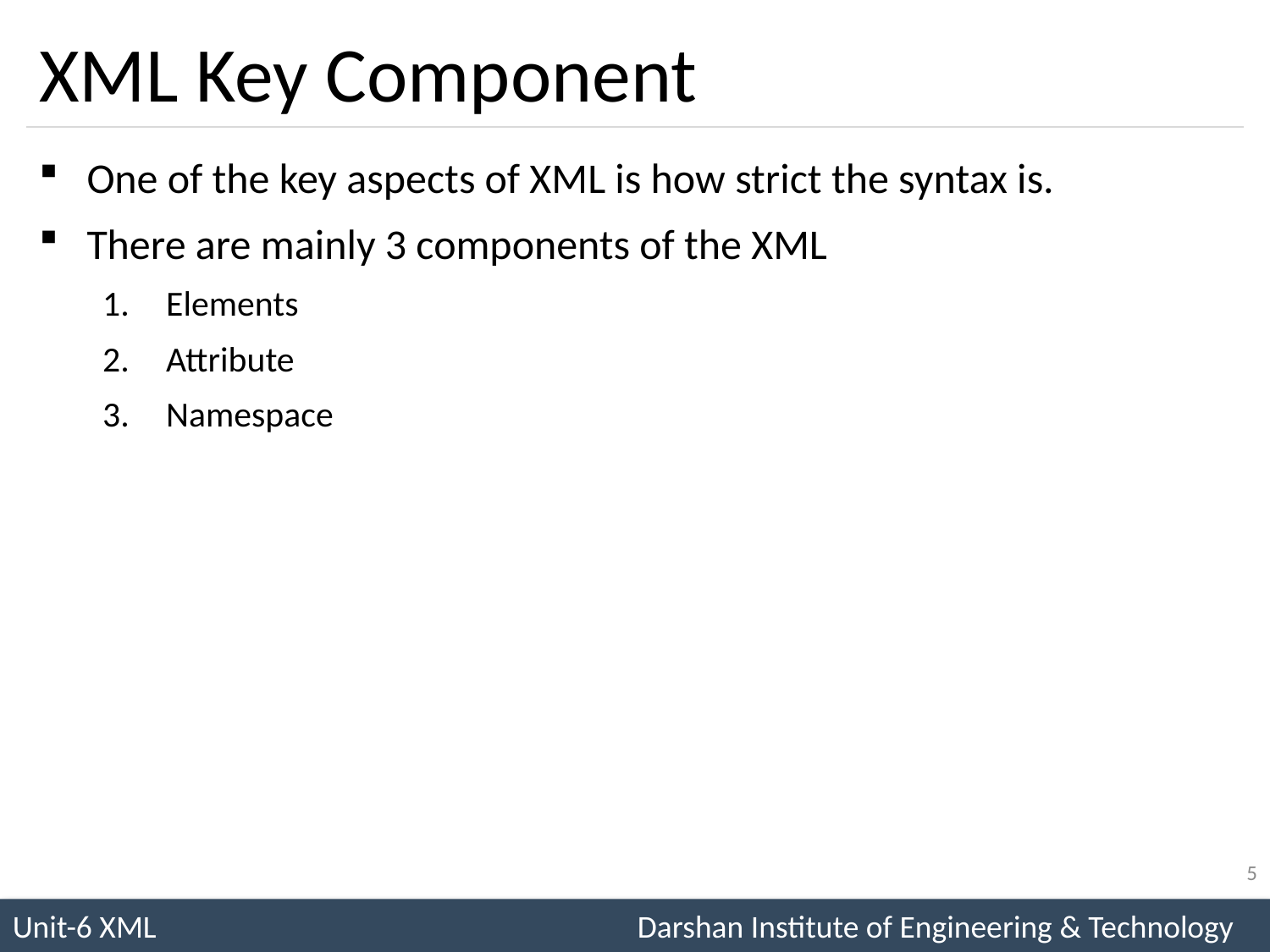

# XML Key Component
One of the key aspects of XML is how strict the syntax is.
There are mainly 3 components of the XML
Elements
Attribute
Namespace
5